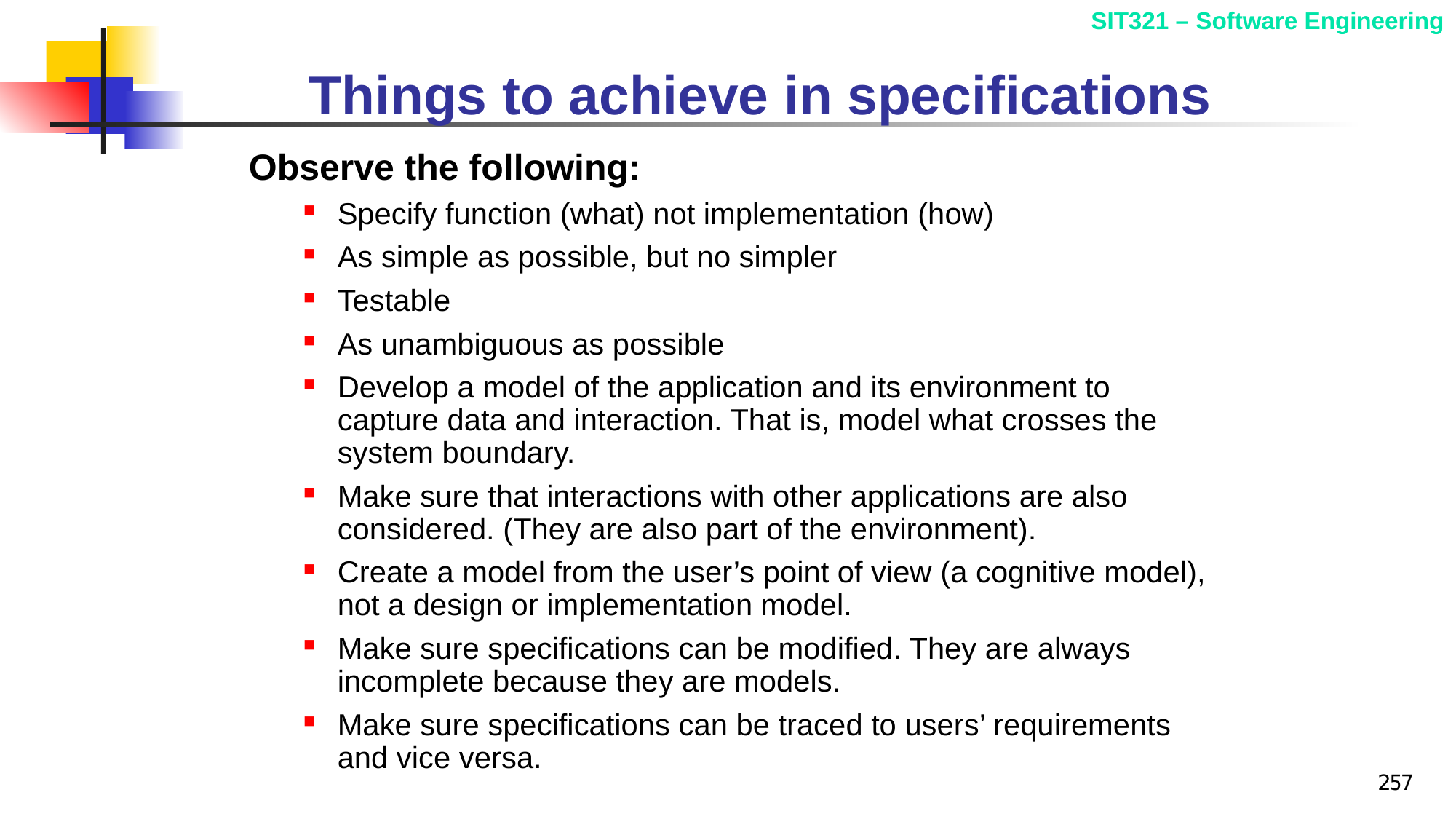

# Things to achieve in specifications
Observe the following:
Specify function (what) not implementation (how)
As simple as possible, but no simpler
Testable
As unambiguous as possible
Develop a model of the application and its environment to capture data and interaction. That is, model what crosses the system boundary.
Make sure that interactions with other applications are also considered. (They are also part of the environment).
Create a model from the user’s point of view (a cognitive model), not a design or implementation model.
Make sure specifications can be modified. They are always incomplete because they are models.
Make sure specifications can be traced to users’ requirements and vice versa.
257